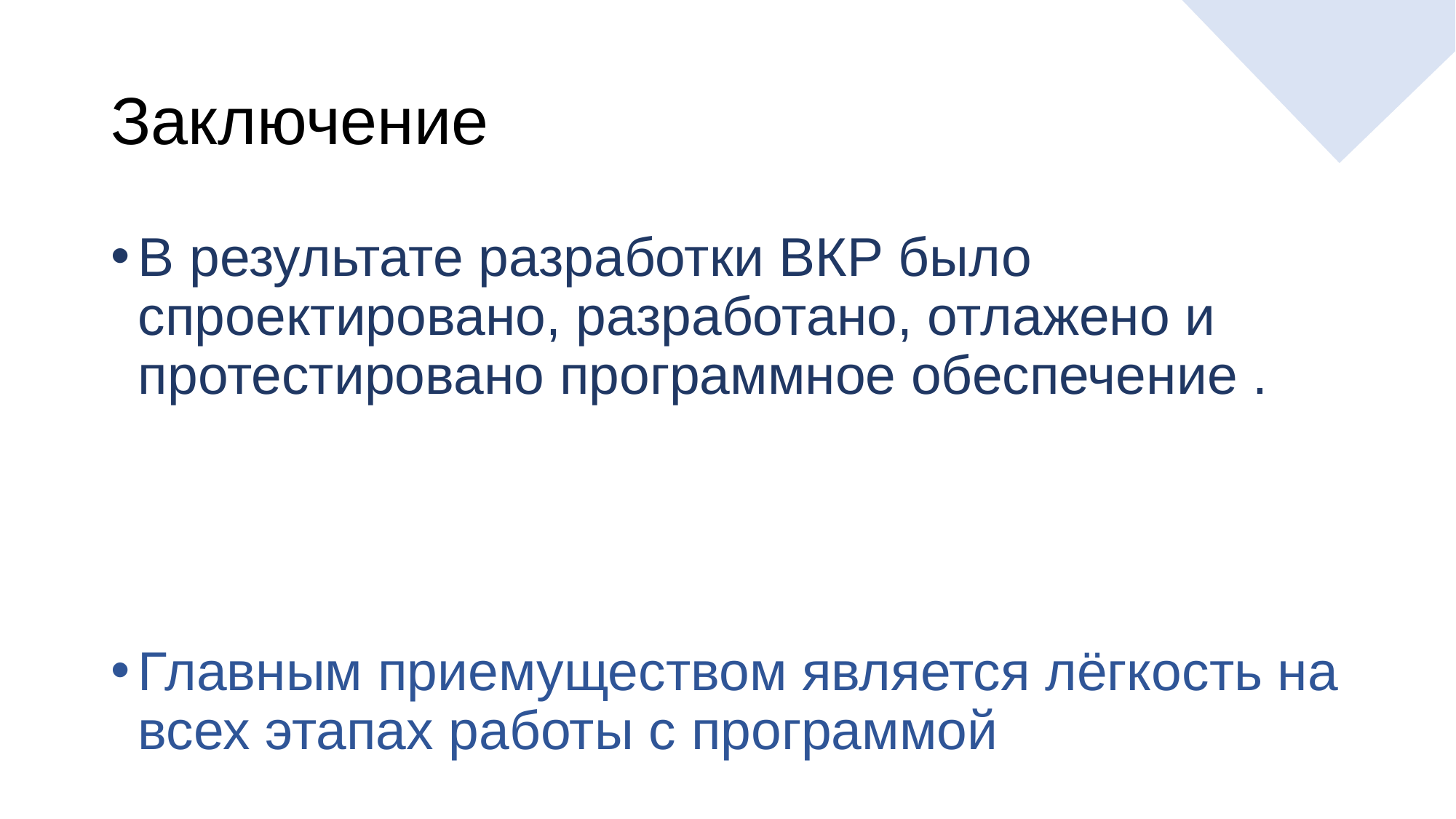

# Заключение
В результате разработки ВКР было спроектировано, разработано, отлажено и протестировано программное обеспечение .

Главным приемуществом является лёгкость на всех этапах работы с программой